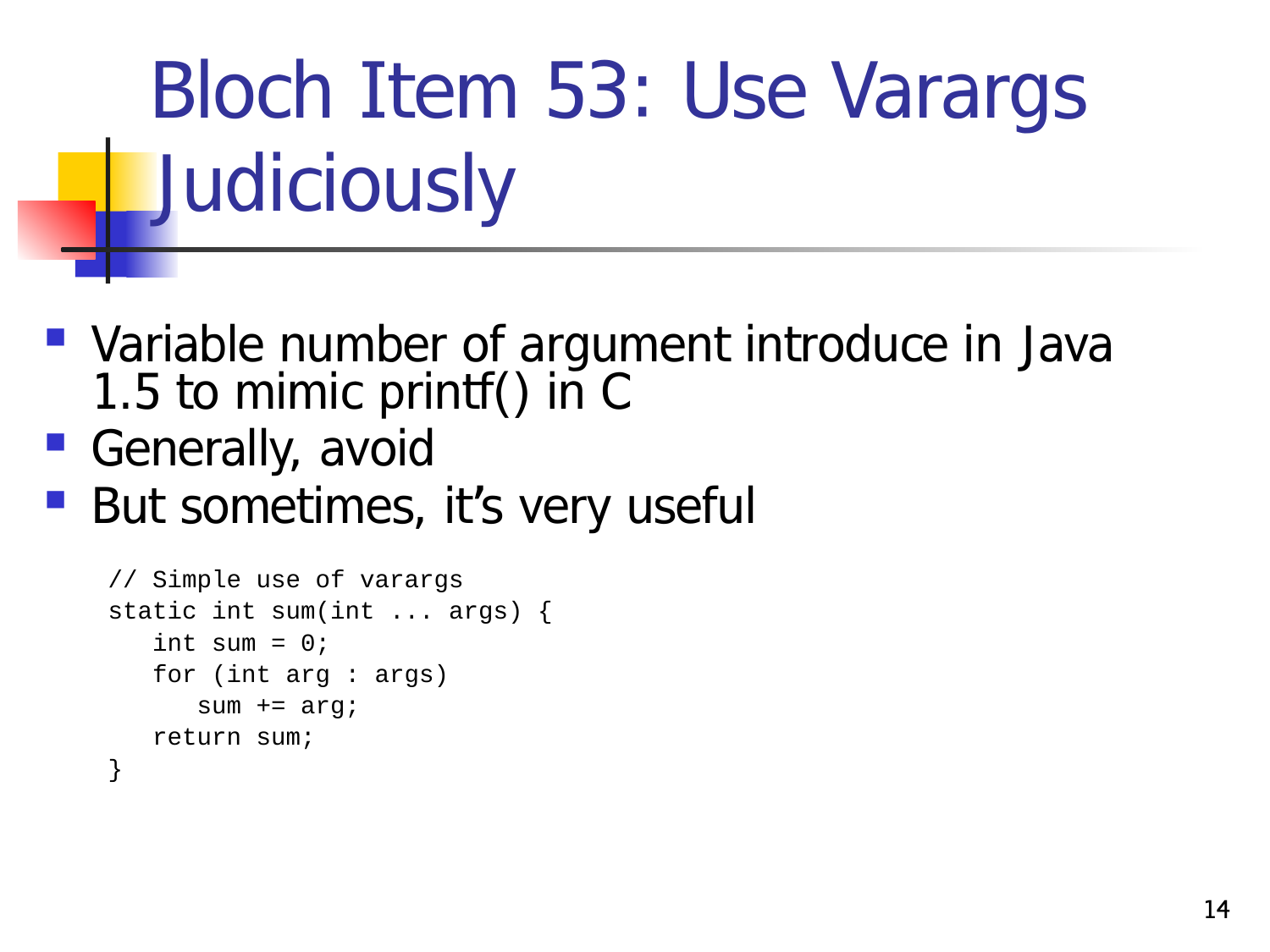

# Bloch Item 53: Use Varargs Judiciously
Variable number of argument introduce in Java 1.5 to mimic printf() in C
Generally, avoid
But sometimes, it’s very useful

// Simple use of varargs
static int sum(int ... args) {
   int sum = 0;
   for (int arg : args)
      sum += arg;
   return sum;
}

14